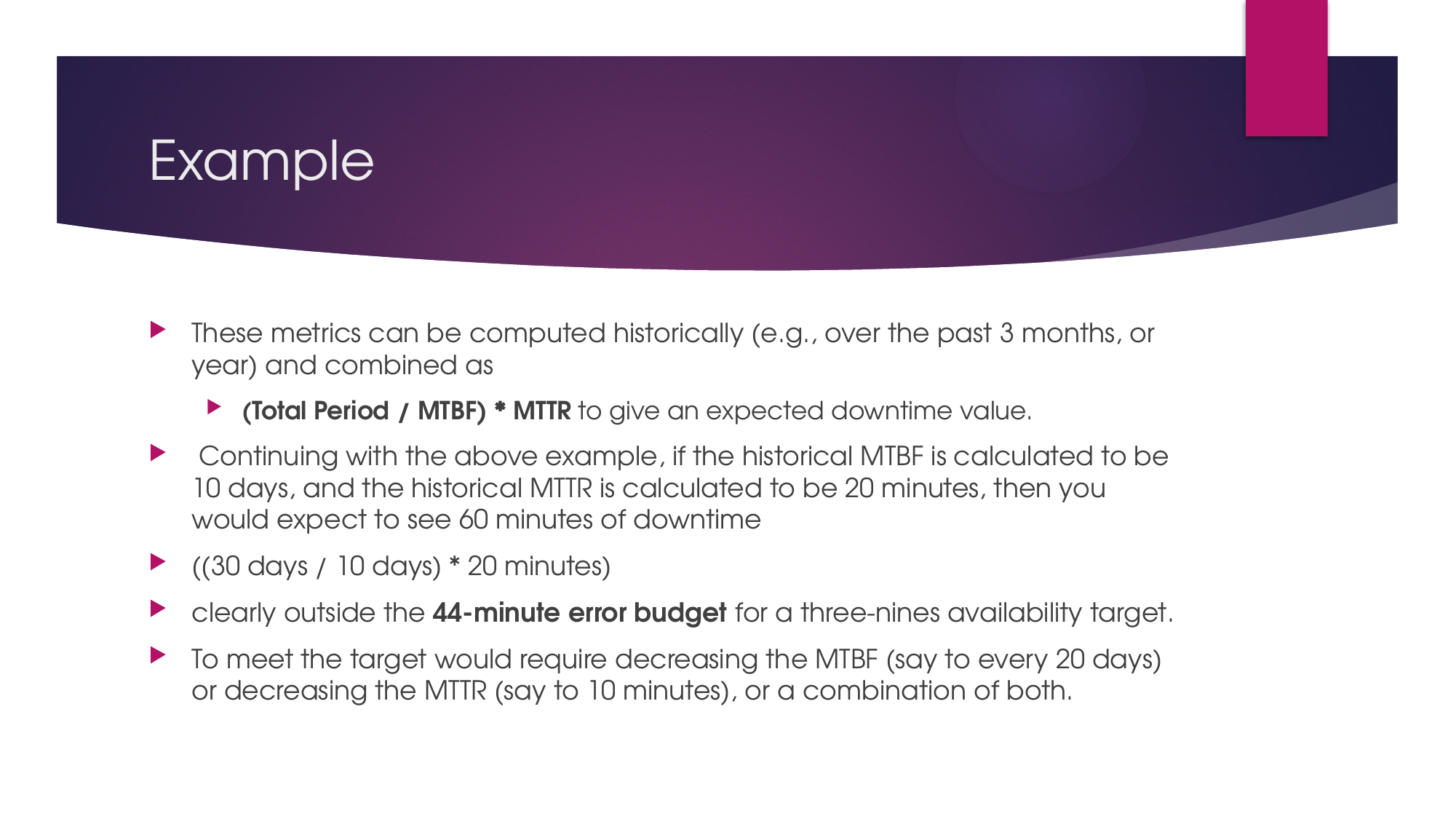

# Example
These metrics can be computed historically (e.g., over the past 3 months, or year) and combined as
(Total Period / MTBF) * MTTR to give an expected downtime value.
 Continuing with the above example, if the historical MTBF is calculated to be 10 days, and the historical MTTR is calculated to be 20 minutes, then you would expect to see 60 minutes of downtime
((30 days / 10 days) * 20 minutes)
clearly outside the 44-minute error budget for a three-nines availability target.
To meet the target would require decreasing the MTBF (say to every 20 days) or decreasing the MTTR (say to 10 minutes), or a combination of both.